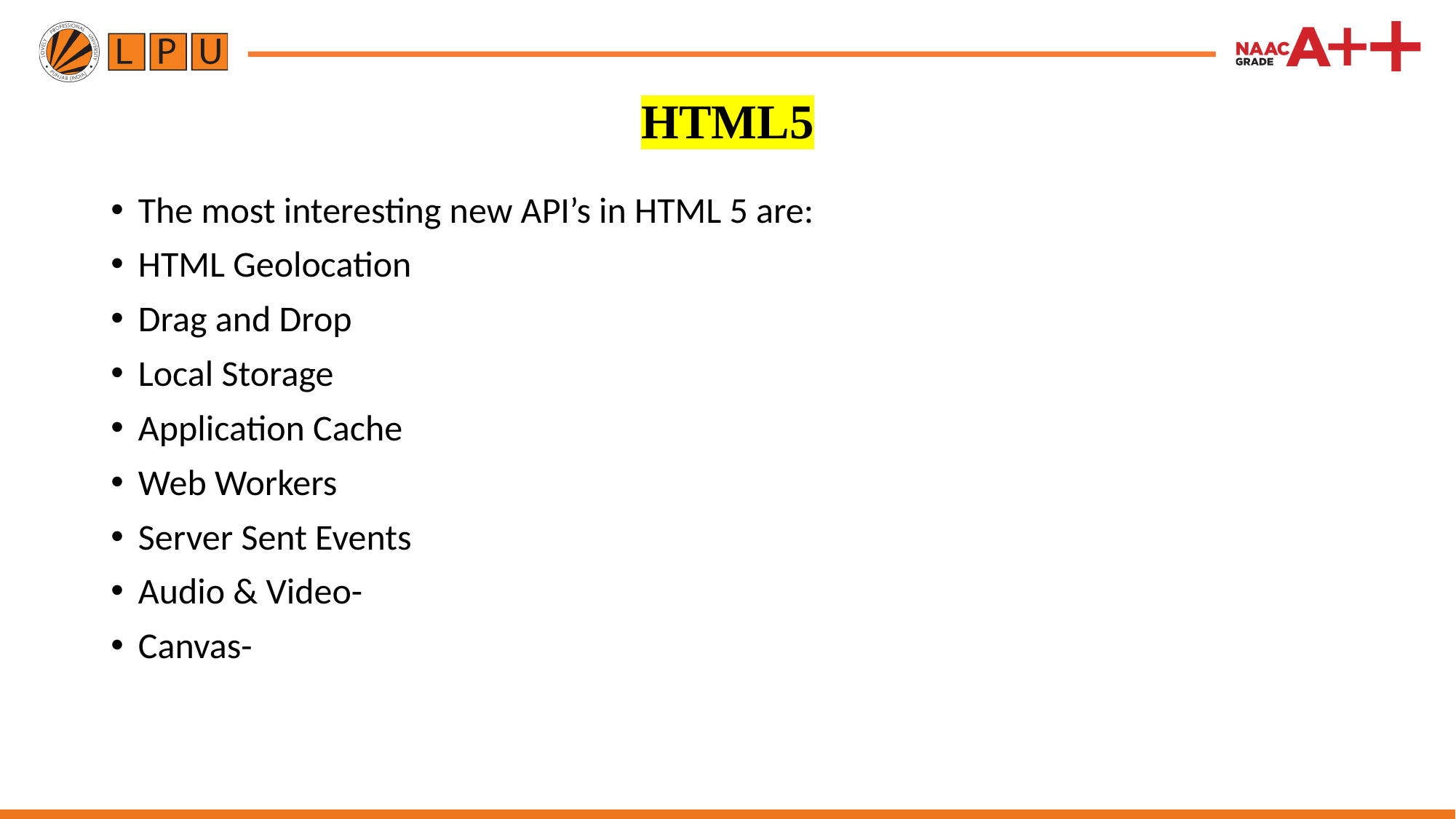

# HTML5
The most interesting new API’s in HTML 5 are:
HTML Geolocation
Drag and Drop
Local Storage
Application Cache
Web Workers
Server Sent Events
Audio & Video-
Canvas-